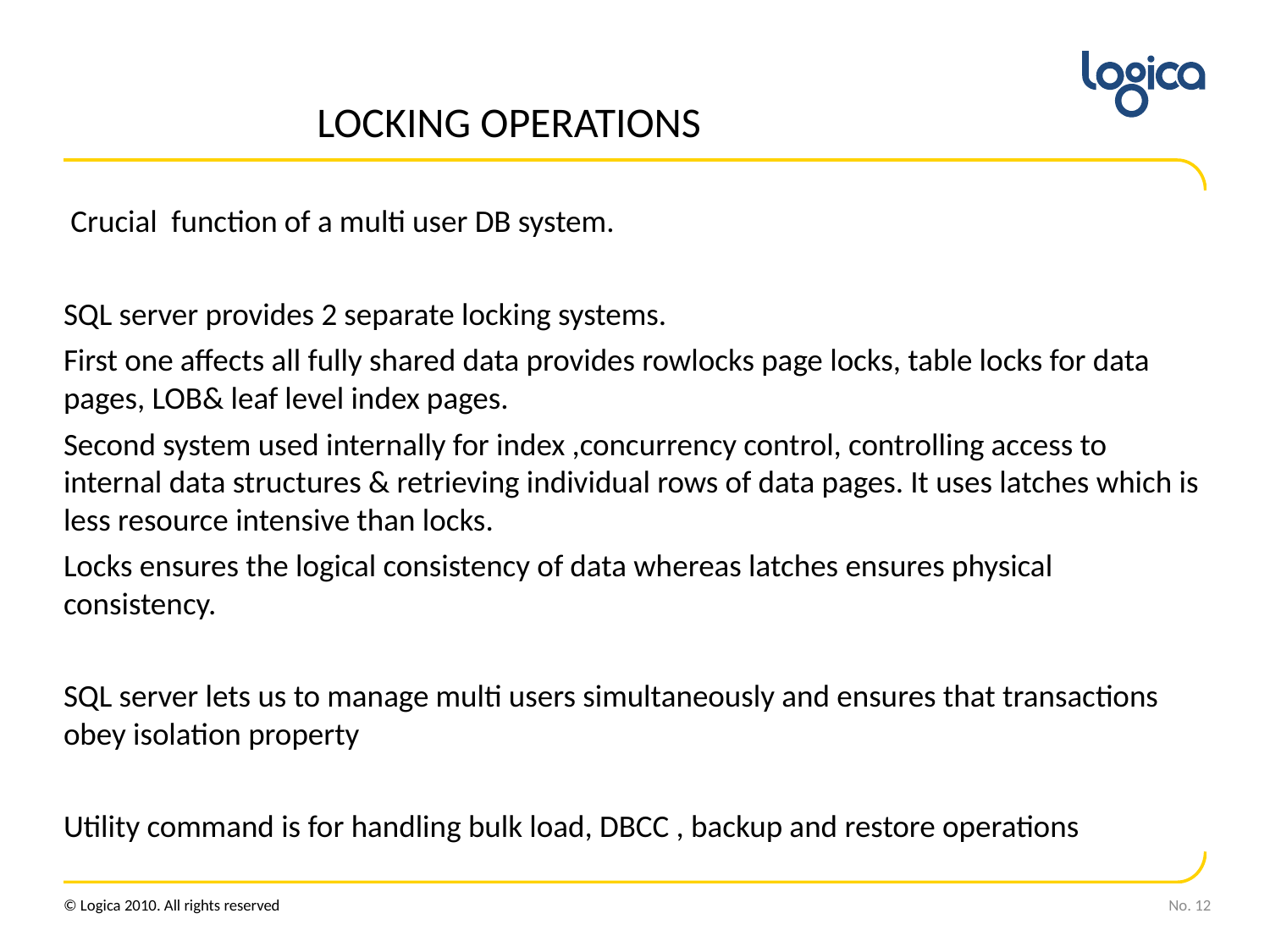

# LOCKING OPERATIONS
 Crucial  function of a multi user DB system.

SQL server provides 2 separate locking systems.
First one affects all fully shared data provides rowlocks page locks, table locks for data pages, LOB& leaf level index pages.
Second system used internally for index ,concurrency control, controlling access to internal data structures & retrieving individual rows of data pages. It uses latches which is less resource intensive than locks.
Locks ensures the logical consistency of data whereas latches ensures physical consistency.

SQL server lets us to manage multi users simultaneously and ensures that transactions obey isolation property

Utility command is for handling bulk load, DBCC , backup and restore operations

No. 12